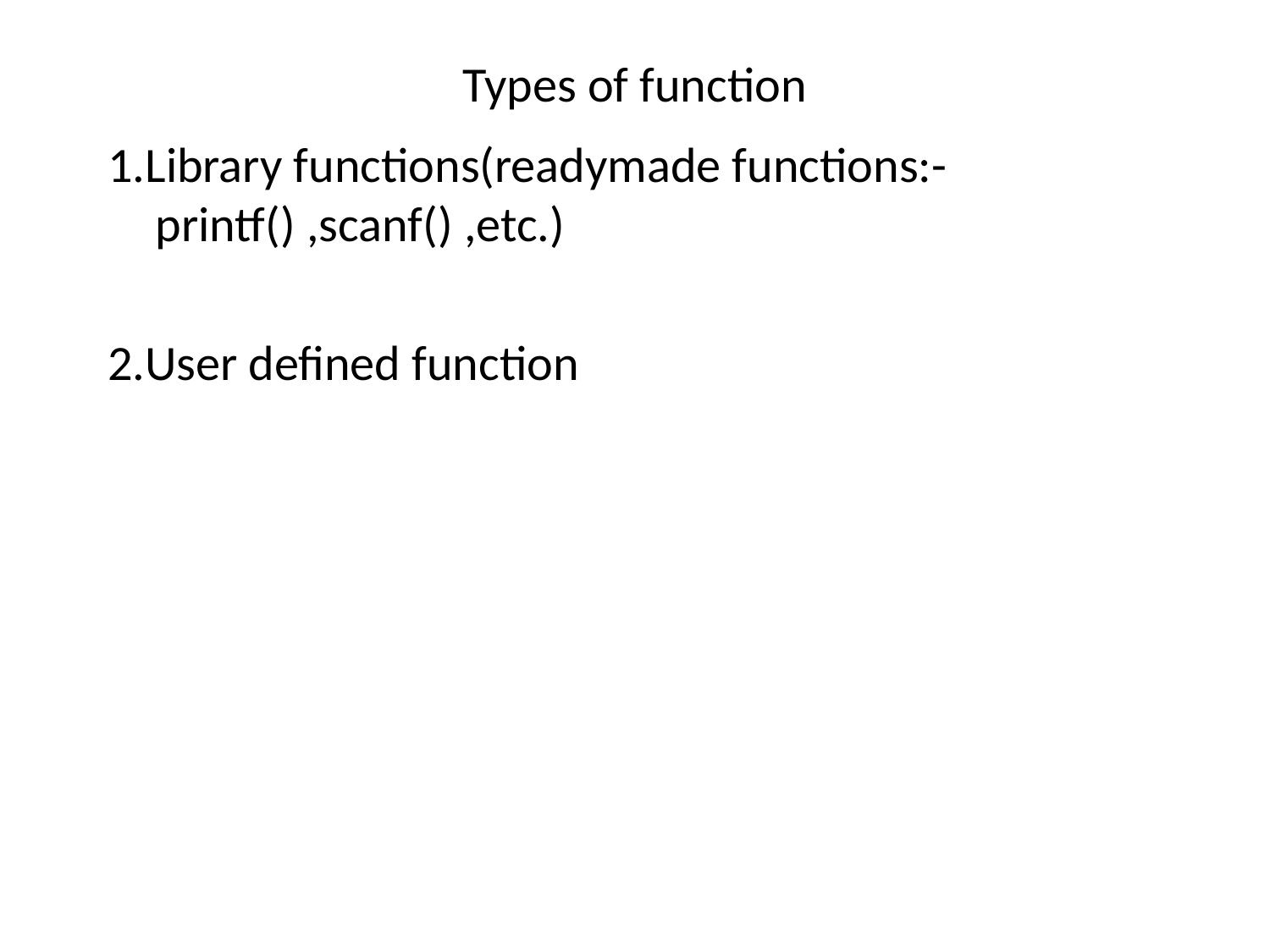

# Types of function
1.Library functions(readymade functions:-printf() ,scanf() ,etc.)

2.User defined function